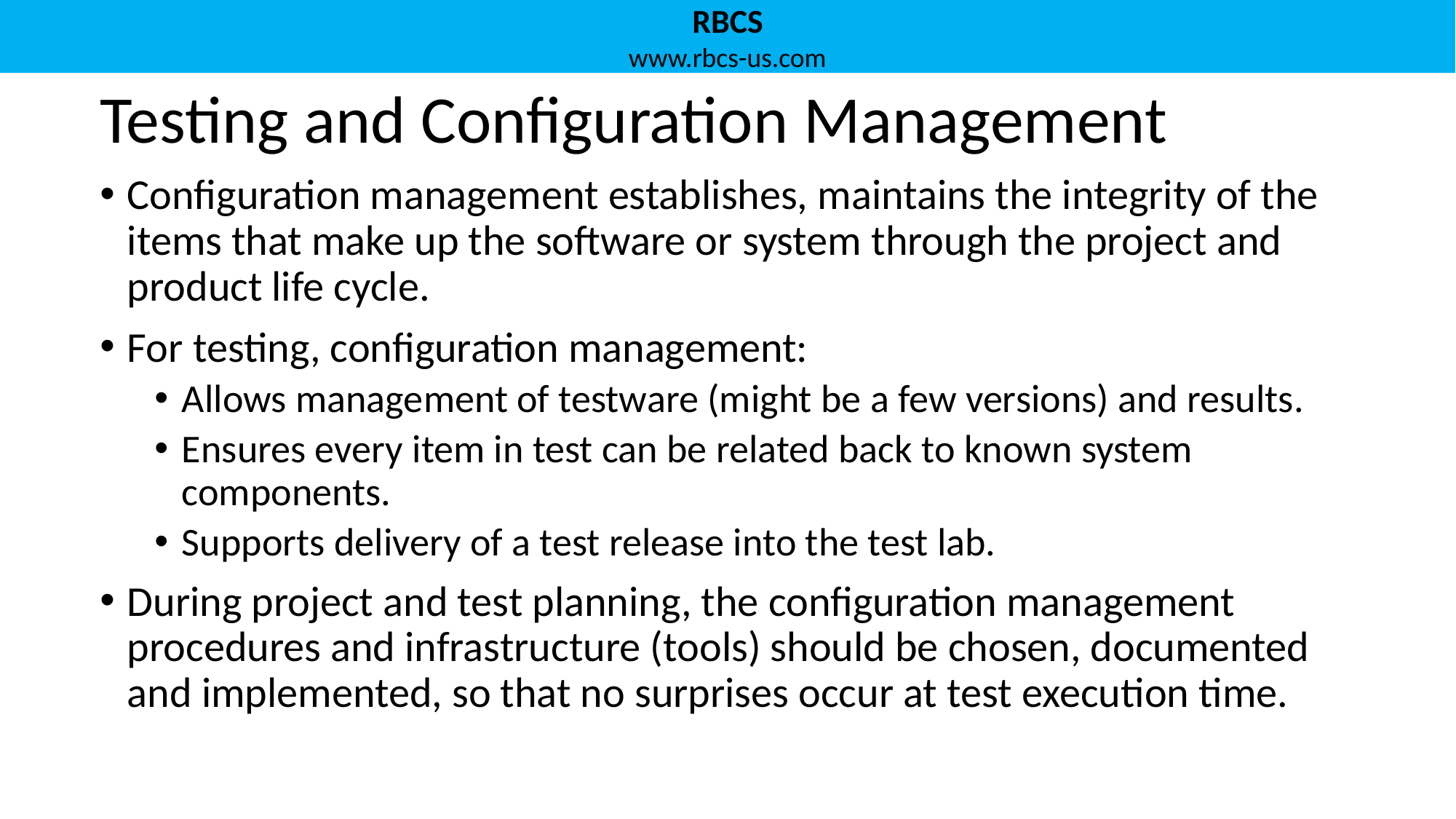

# Testing and Configuration Management
Configuration management establishes, maintains the integrity of the items that make up the software or system through the project and product life cycle.
For testing, configuration management:
Allows management of testware (might be a few versions) and results.
Ensures every item in test can be related back to known system components.
Supports delivery of a test release into the test lab.
During project and test planning, the configuration management procedures and infrastructure (tools) should be chosen, documented and implemented, so that no surprises occur at test execution time.